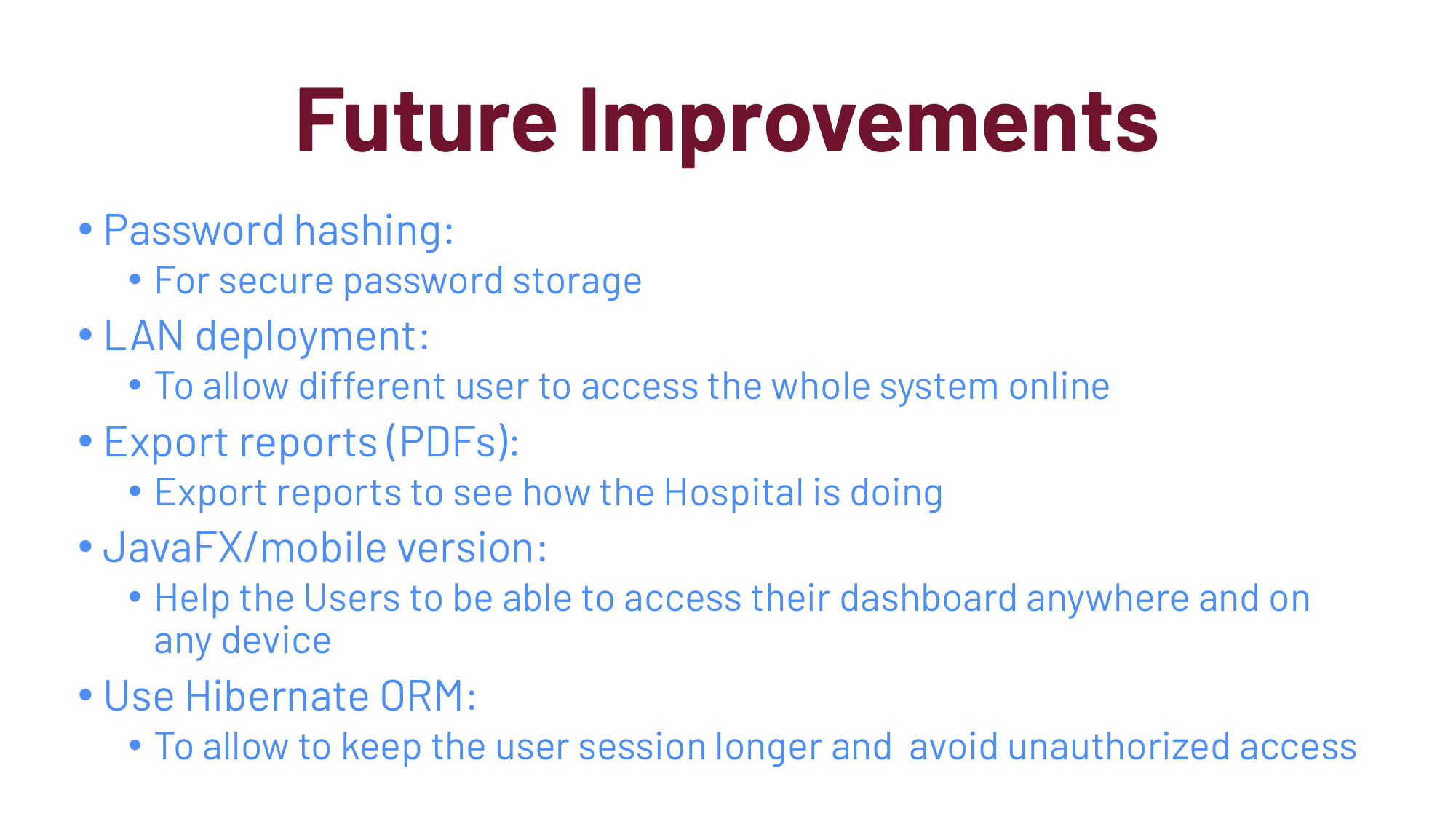

# Future Improvements
Password hashing:
For secure password storage
LAN deployment:
To allow different user to access the whole system online
Export reports (PDFs):
Export reports to see how the Hospital is doing
JavaFX/mobile version:
Help the Users to be able to access their dashboard anywhere and on any device
Use Hibernate ORM:
To allow to keep the user session longer and  avoid unauthorized access